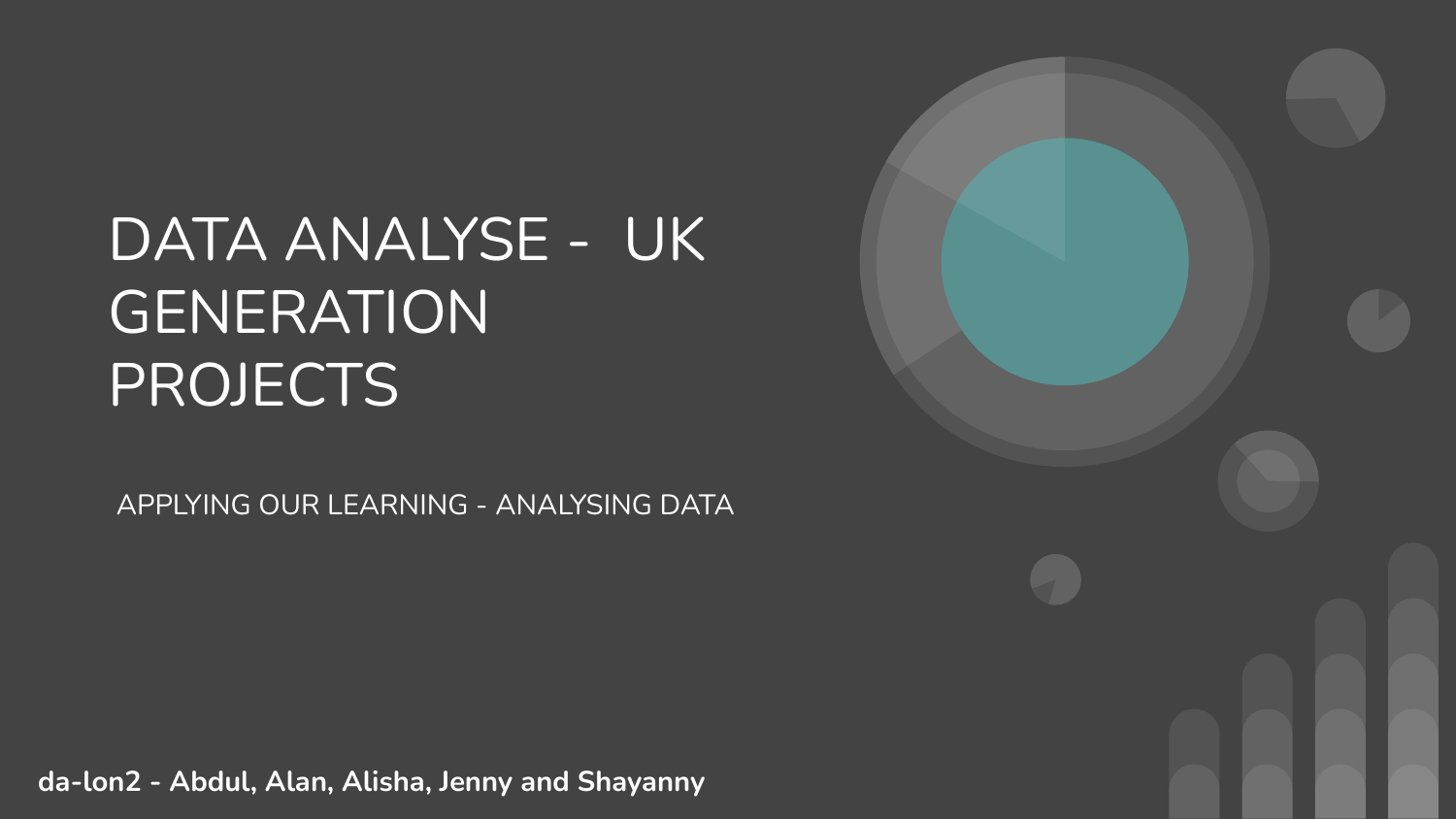

DATA ANALYSE -  UK GENERATION PROJECTS
APPLYING OUR LEARNING - ANALYSING DATA
da-lon2 - Abdul, Alan, Alisha, Jenny and Shayanny